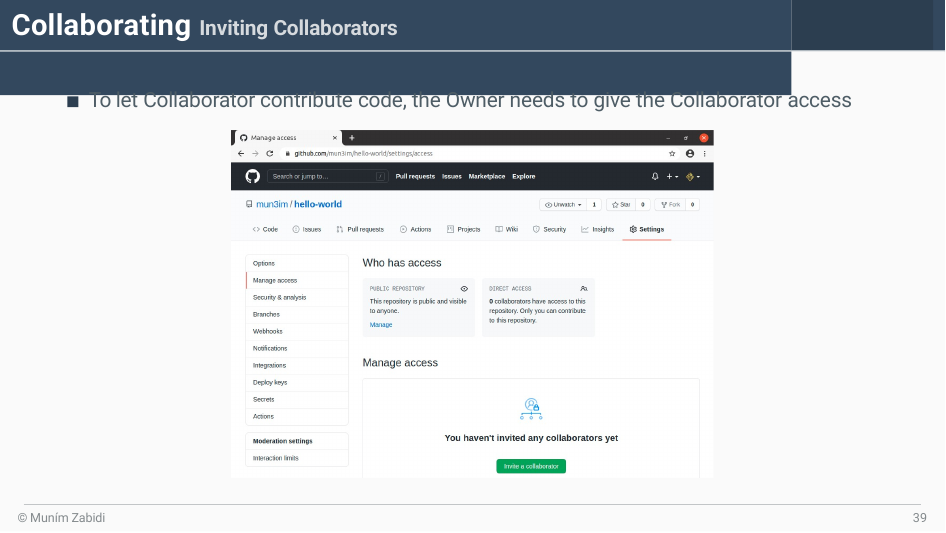

# Collaborating Inviting Collaborators

To let Collaborator contribute code, the Owner needs to give the Collaborator access

© Muním Zabidi
39